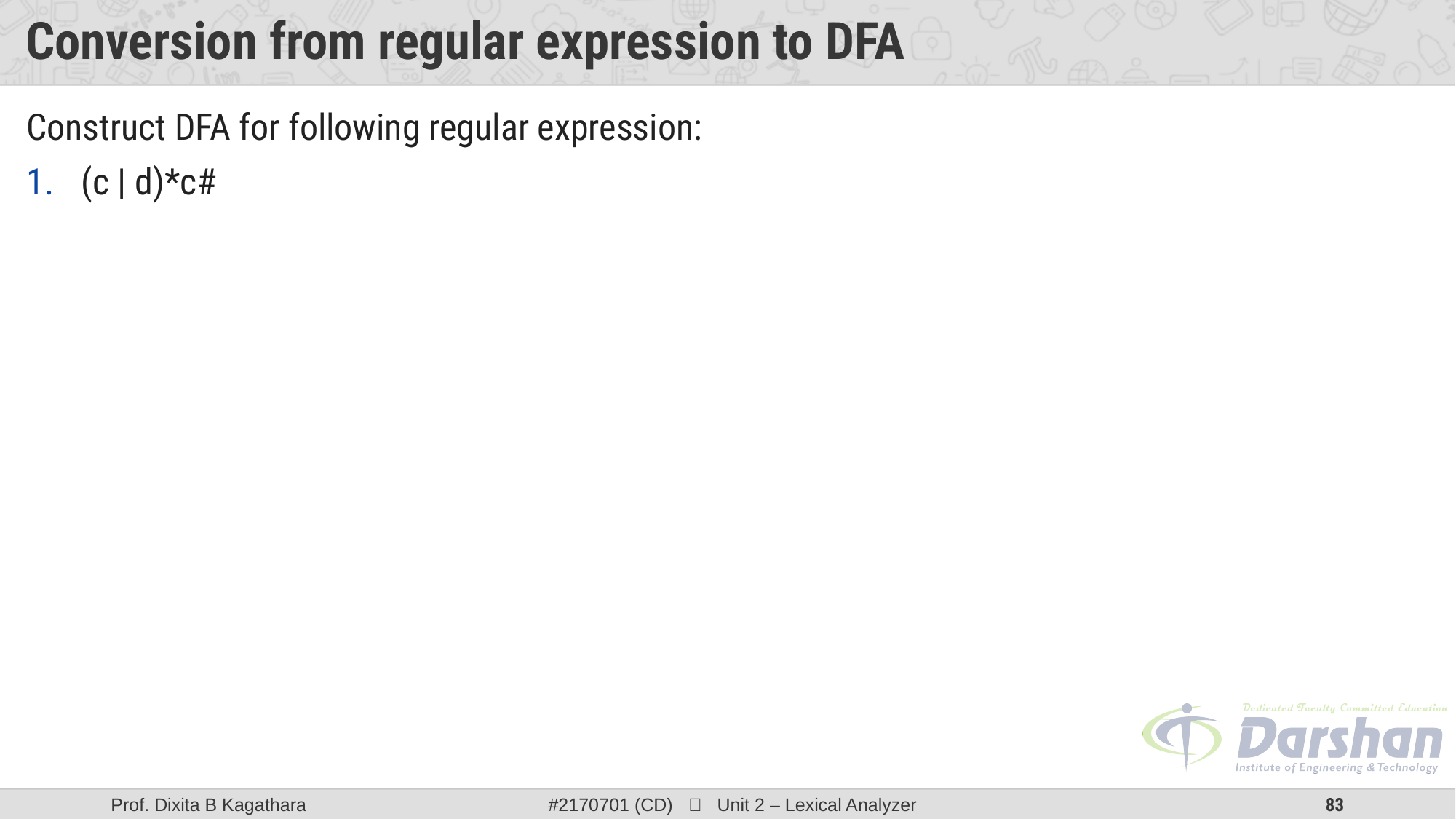

# Conversion from regular expression to DFA
Construct DFA for following regular expression:
(c | d)*c#